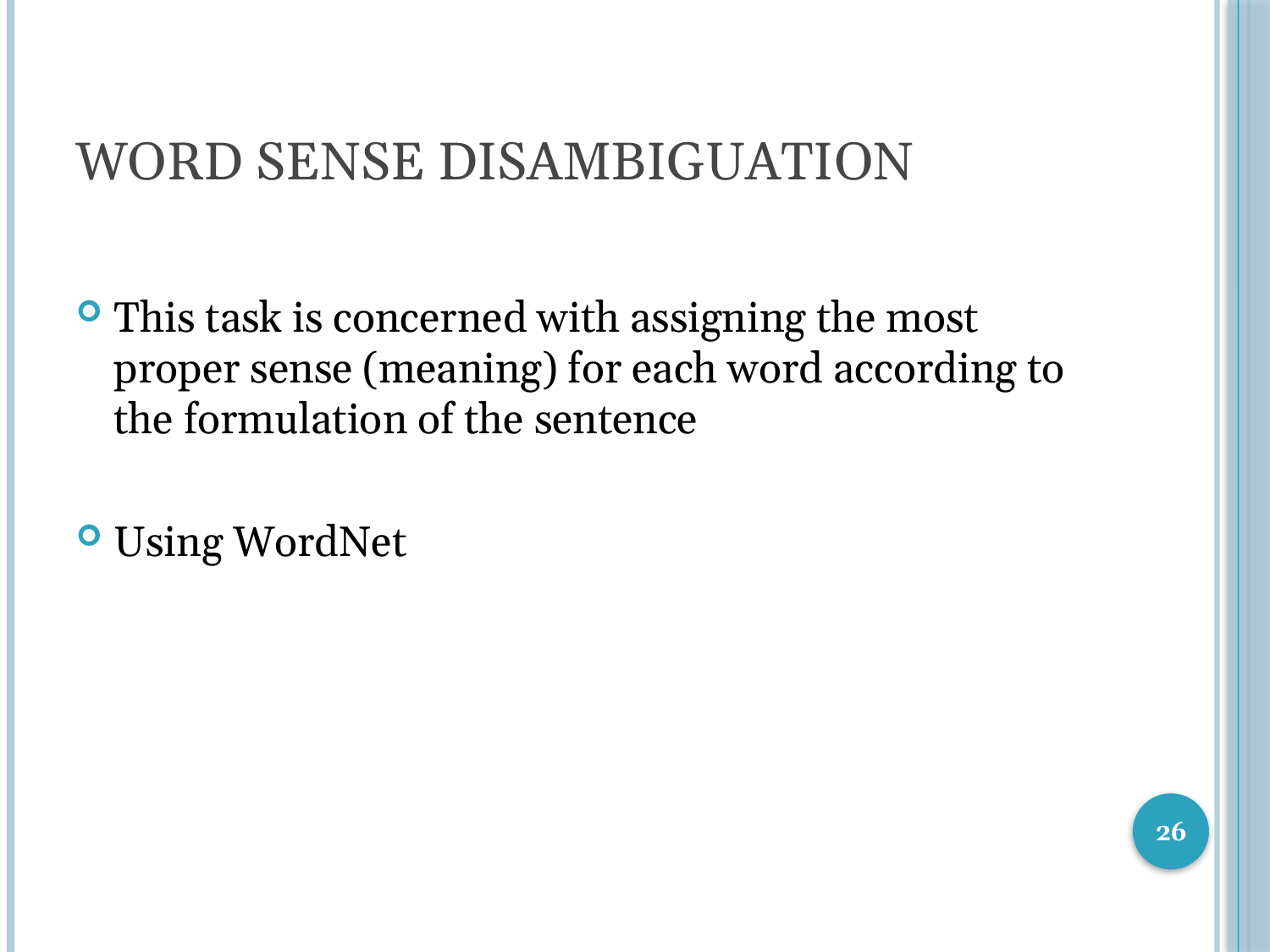

# Word Sense Disambiguation

This task is concerned with assigning the most proper sense (meaning) for each word according to the formulation of the sentence

Using WordNet
26